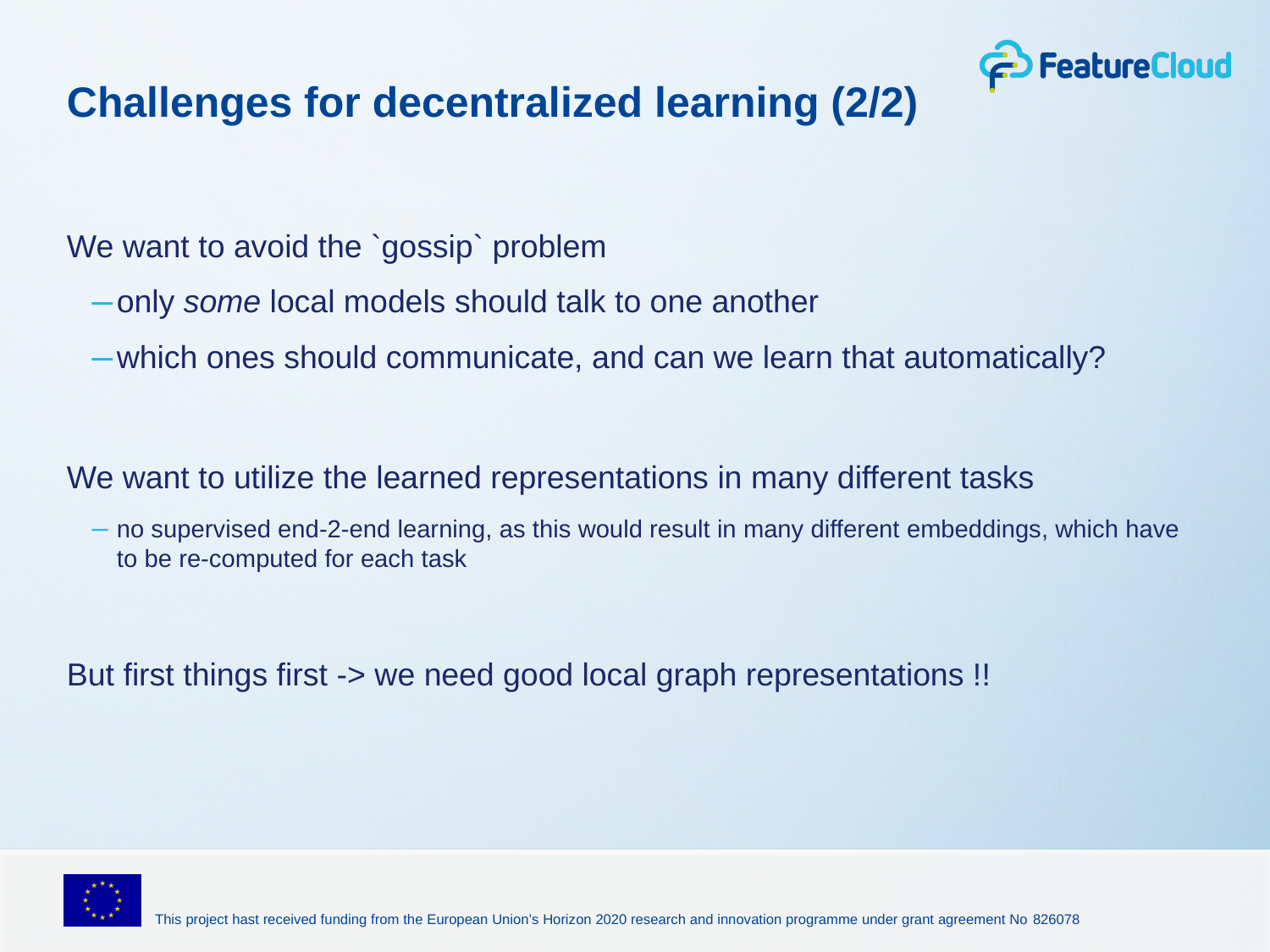

# Challenges for decentralized learning (2/2)
We want to avoid the `gossip` problem
only some local models should talk to one another
which ones should communicate, and can we learn that automatically?

We want to utilize the learned representations in many different tasks
no supervised end-2-end learning, as this would result in many different embeddings, which have to be re-computed for each task

But first things first -> we need good local graph representations !!

This project hast received funding from the European Union’s Horizon 2020 research and innovation programme under grant agreement No 826078